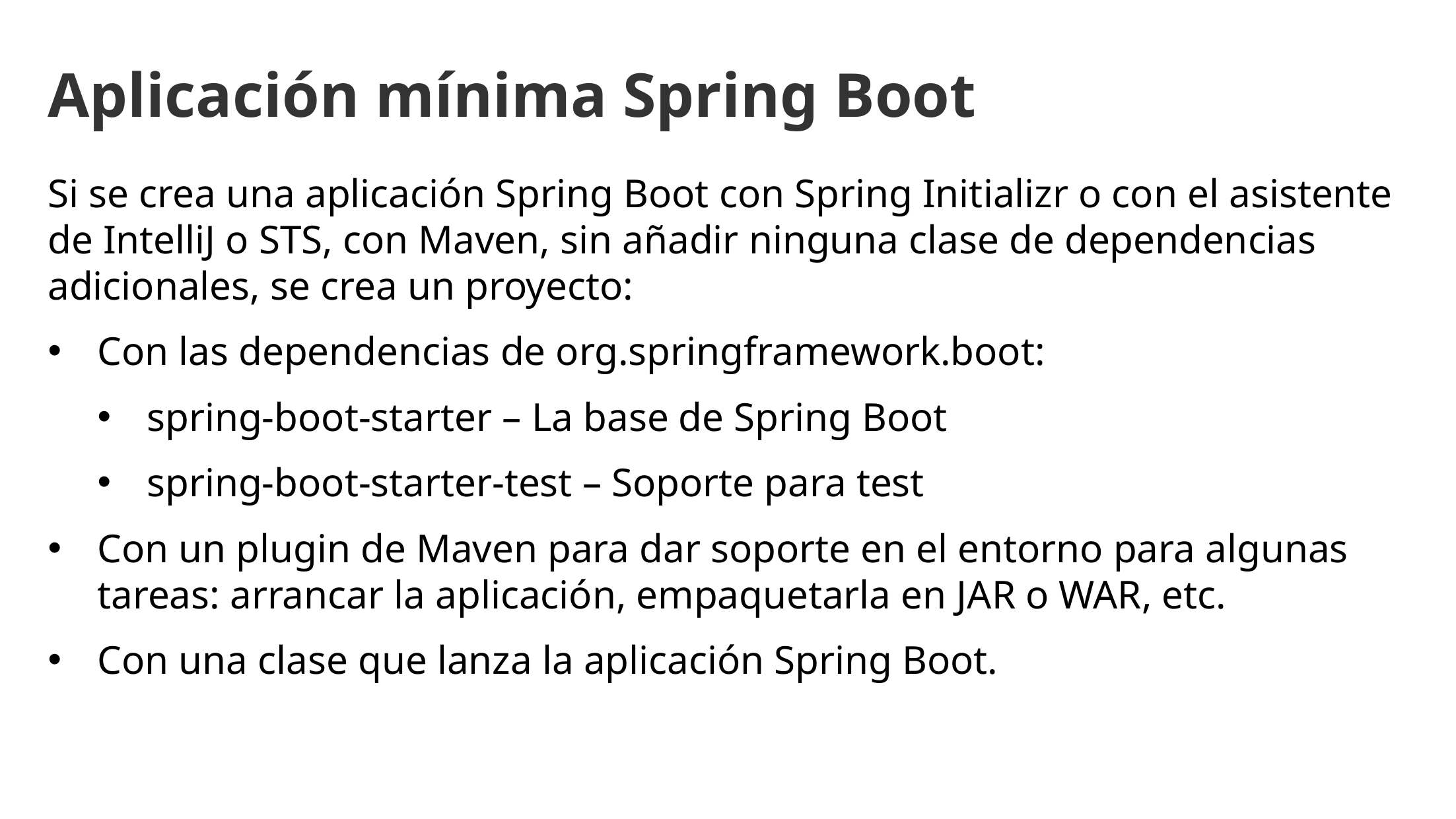

Aplicación mínima Spring Boot
Si se crea una aplicación Spring Boot con Spring Initializr o con el asistente de IntelliJ o STS, con Maven, sin añadir ninguna clase de dependencias adicionales, se crea un proyecto:
Con las dependencias de org.springframework.boot:
spring-boot-starter – La base de Spring Boot
spring-boot-starter-test – Soporte para test
Con un plugin de Maven para dar soporte en el entorno para algunas tareas: arrancar la aplicación, empaquetarla en JAR o WAR, etc.
Con una clase que lanza la aplicación Spring Boot.